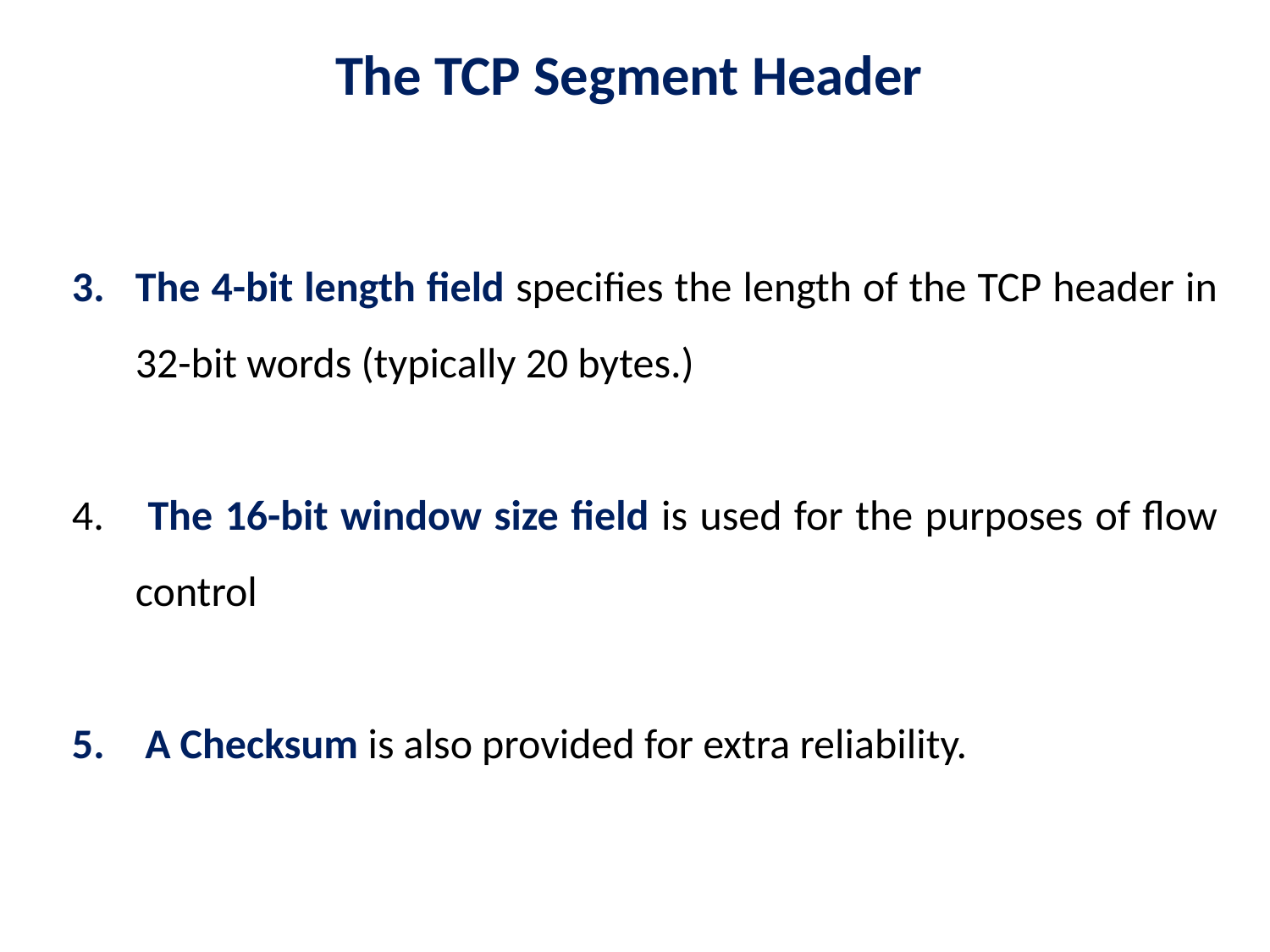

# The TCP Segment Header
The 4-bit length field specifies the length of the TCP header in 32-bit words (typically 20 bytes.)

 The 16-bit window size field is used for the purposes of flow control

 A Checksum is also provided for extra reliability.